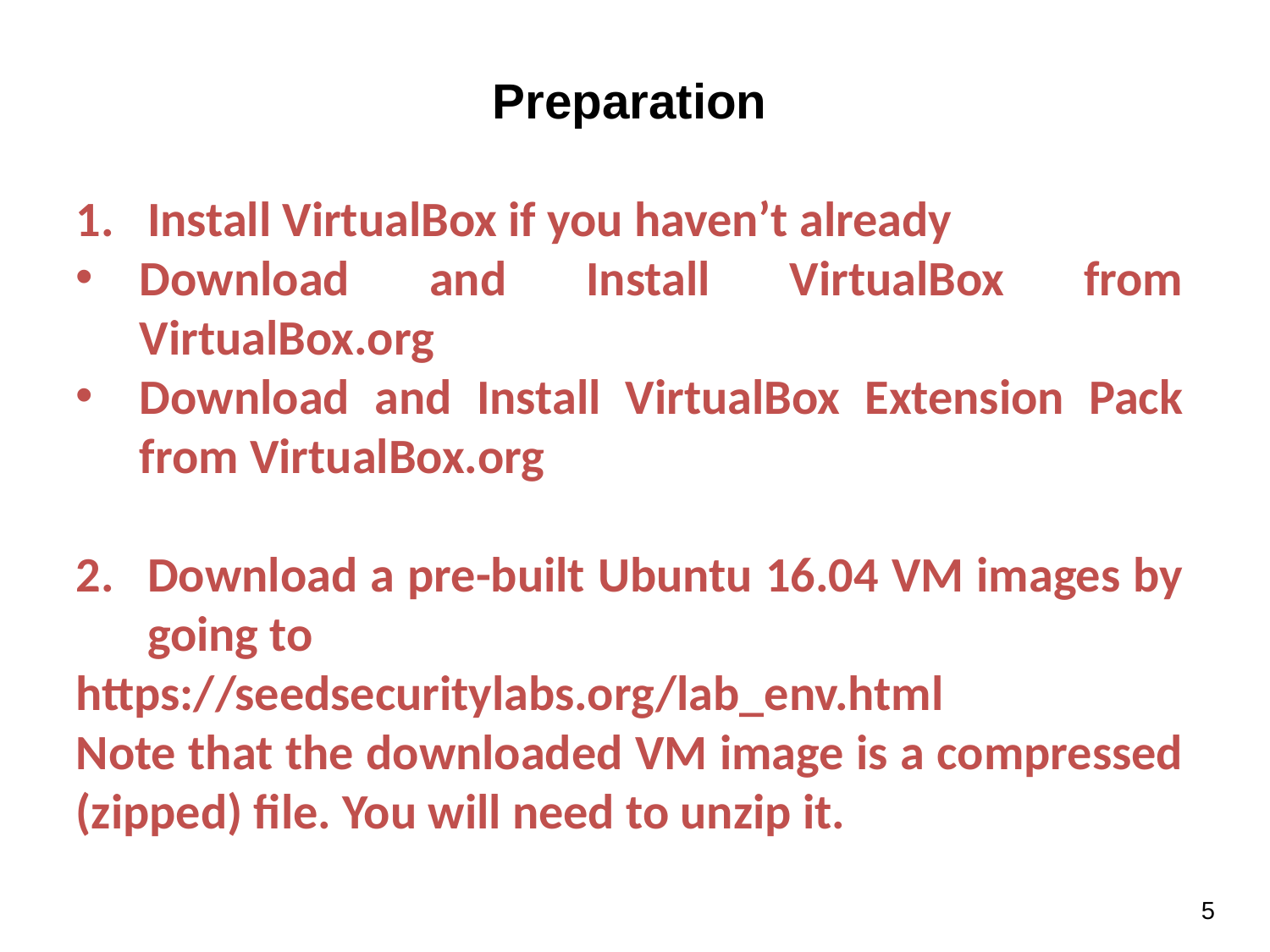

Preparation
Install VirtualBox if you haven’t already
Download and Install VirtualBox from VirtualBox.org
Download and Install VirtualBox Extension Pack from VirtualBox.org

Download a pre-built Ubuntu 16.04 VM images by going to
https://seedsecuritylabs.org/lab_env.html
Note that the downloaded VM image is a compressed (zipped) file. You will need to unzip it.
5